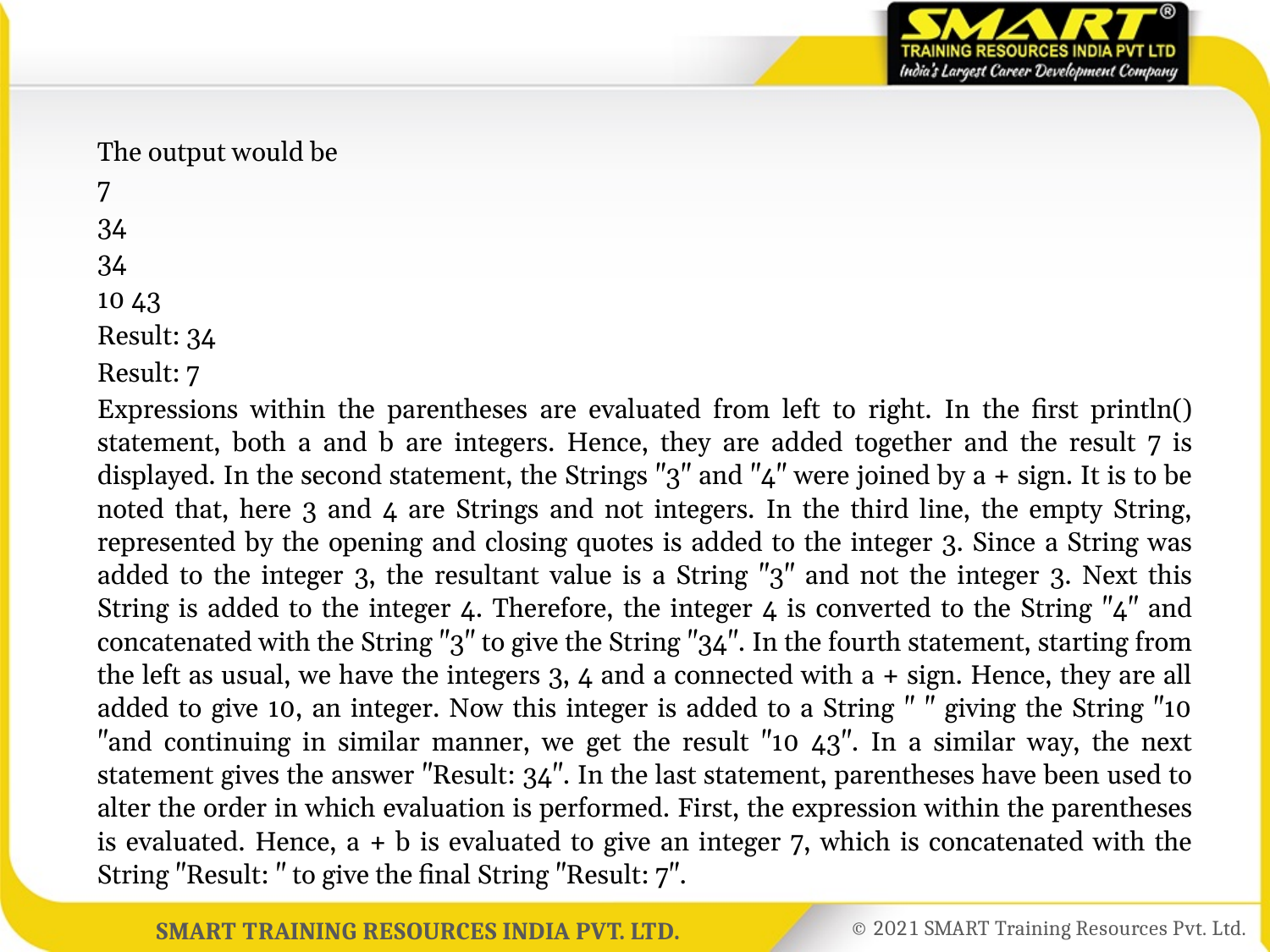

The output would be
7
34
34
10 43
Result: 34
Result: 7
Expressions within the parentheses are evaluated from left to right. In the first println() statement, both a and b are integers. Hence, they are added together and the result 7 is displayed. In the second statement, the Strings "3" and "4" were joined by a + sign. It is to be noted that, here 3 and 4 are Strings and not integers. In the third line, the empty String, represented by the opening and closing quotes is added to the integer 3. Since a String was added to the integer 3, the resultant value is a String "3" and not the integer 3. Next this String is added to the integer 4. Therefore, the integer 4 is converted to the String "4" and concatenated with the String "3" to give the String "34". In the fourth statement, starting from the left as usual, we have the integers 3, 4 and a connected with a + sign. Hence, they are all added to give 10, an integer. Now this integer is added to a String " " giving the String "10 "and continuing in similar manner, we get the result "10 43". In a similar way, the next statement gives the answer "Result: 34". In the last statement, parentheses have been used to alter the order in which evaluation is performed. First, the expression within the parentheses is evaluated. Hence, a + b is evaluated to give an integer 7, which is concatenated with the String "Result: " to give the final String "Result: 7".